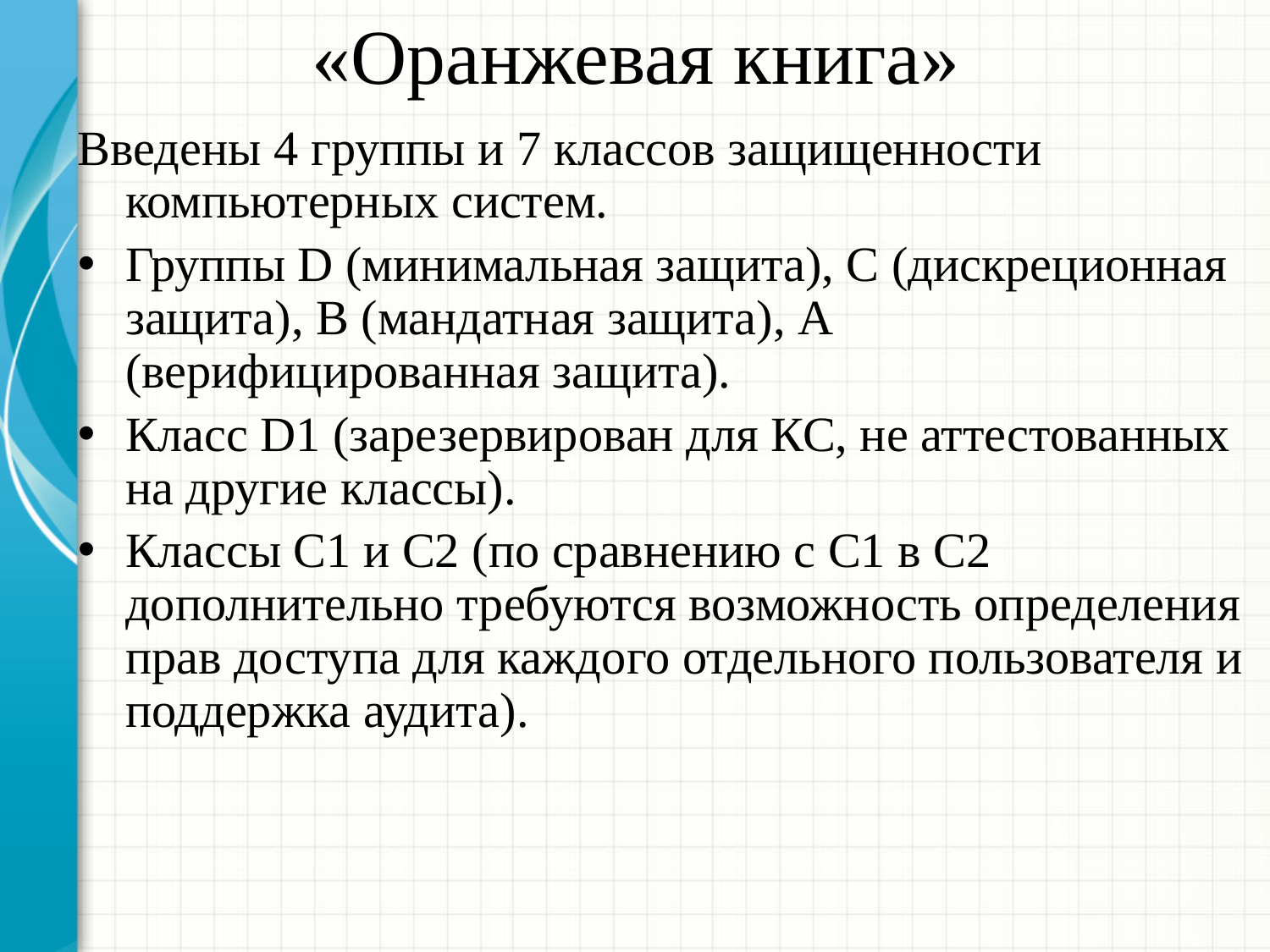

# «Оранжевая книга»
Введены 4 группы и 7 классов защищенности компьютерных систем.
Группы D (минимальная защита), C (дискреционная защита), B (мандатная защита), A (верифицированная защита).
Класс D1 (зарезервирован для КС, не аттестованных на другие классы).
Классы C1 и C2 (по сравнению с C1 в C2 дополнительно требуются возможность определения прав доступа для каждого отдельного пользователя и поддержка аудита).